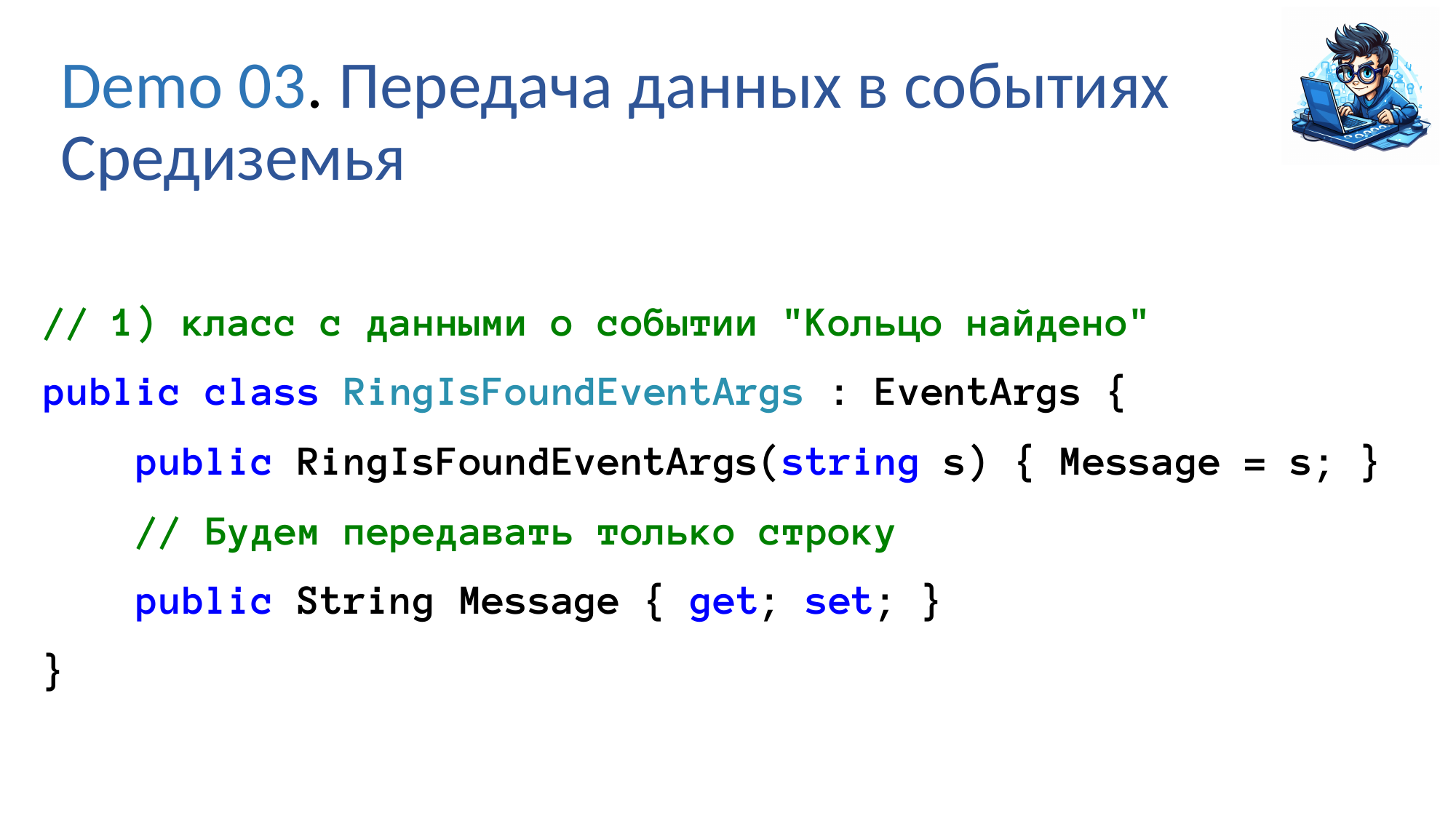

# Demo 03. Передача данных в событиях Средиземья

// 1) класс с данными о событии "Кольцо найдено"
public class RingIsFoundEventArgs : EventArgs {
    public RingIsFoundEventArgs(string s) { Message = s; }
    // Будем передавать только строку
    public String Message { get; set; }
}